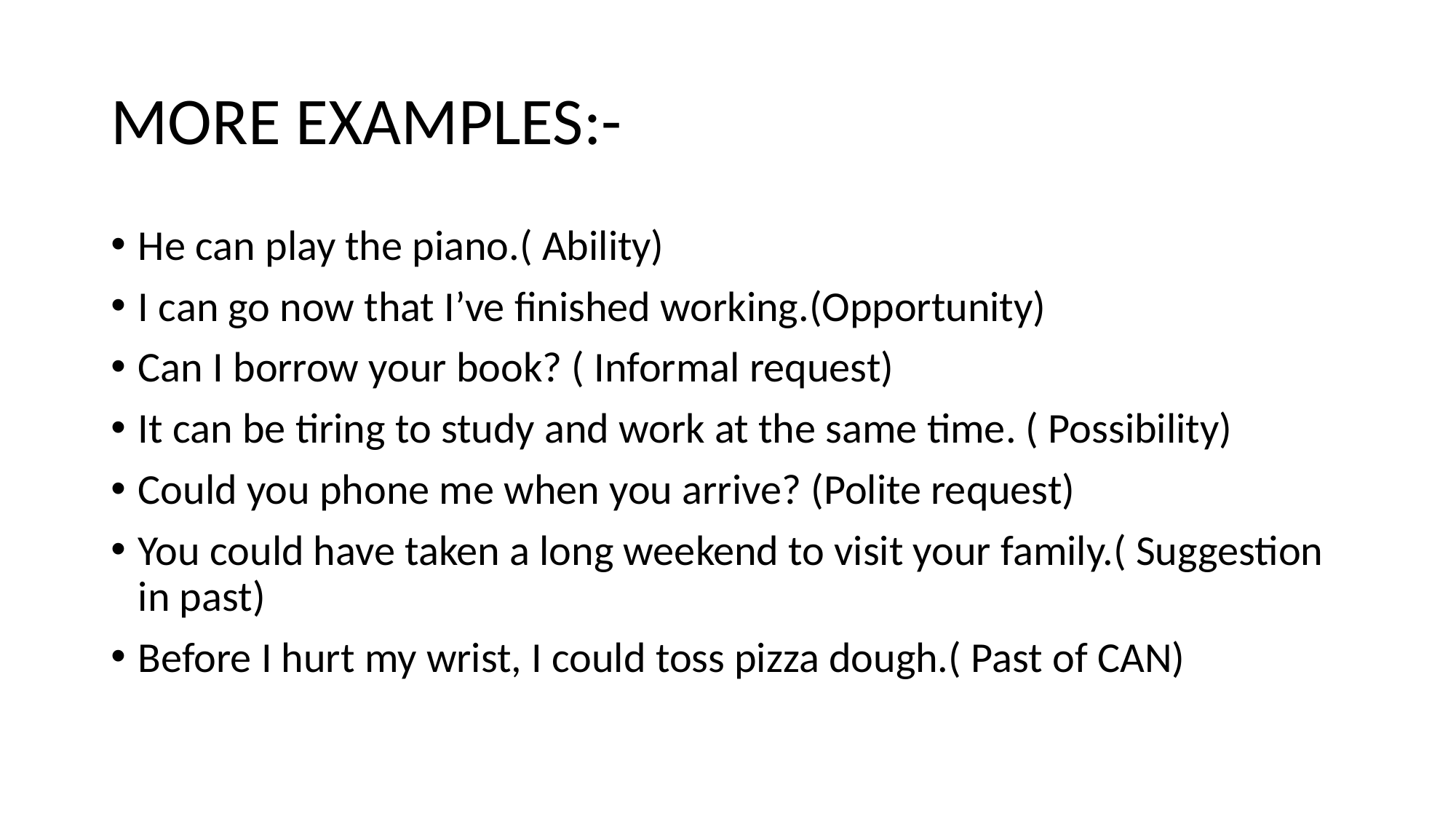

# MORE EXAMPLES:-
He can play the piano.( Ability)
I can go now that I’ve finished working.(Opportunity)
Can I borrow your book? ( Informal request)
It can be tiring to study and work at the same time. ( Possibility)
Could you phone me when you arrive? (Polite request)
You could have taken a long weekend to visit your family.( Suggestion in past)
Before I hurt my wrist, I could toss pizza dough.( Past of CAN)